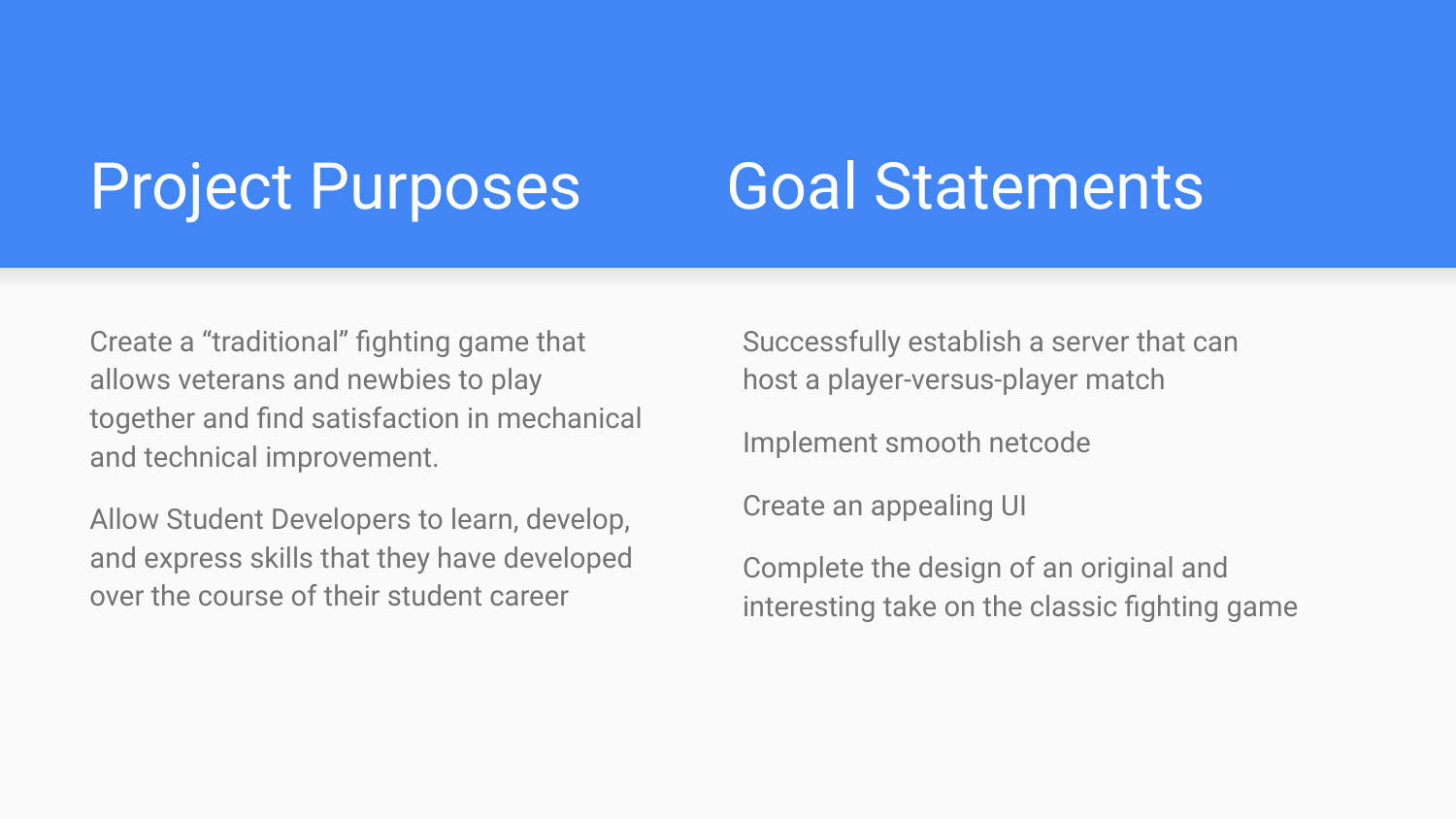

# Project Purposes         Goal Statements
Create a “traditional” fighting game that allows veterans and newbies to play together and find satisfaction in mechanical and technical improvement.
Allow Student Developers to learn, develop, and express skills that they have developed over the course of their student career
Successfully establish a server that can host a player-versus-player match
Implement smooth netcode
Create an appealing UI
Complete the design of an original and interesting take on the classic fighting game